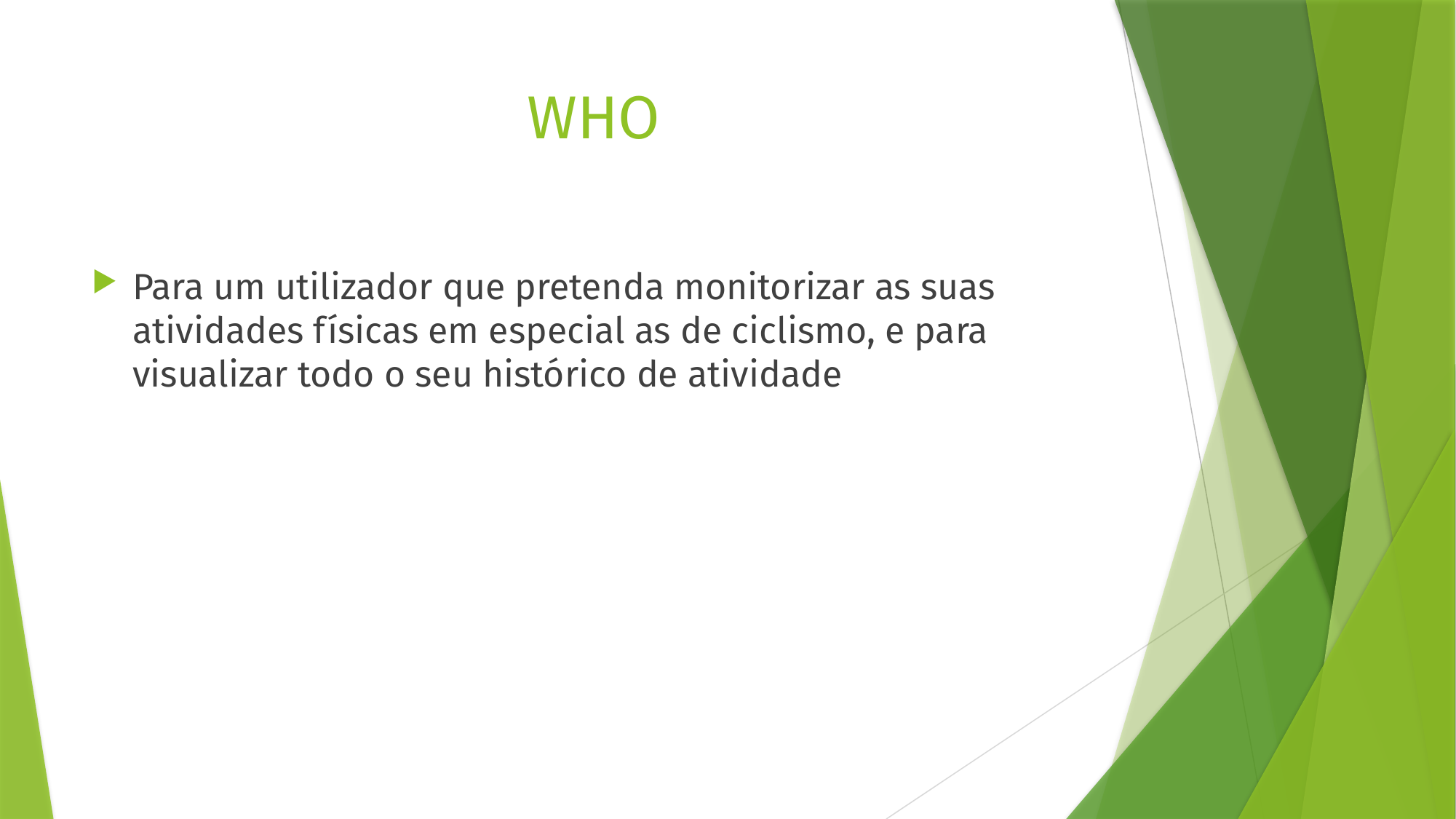

# WHO
Para um utilizador que pretenda monitorizar as suas atividades físicas em especial as de ciclismo, e para visualizar todo o seu histórico de atividade